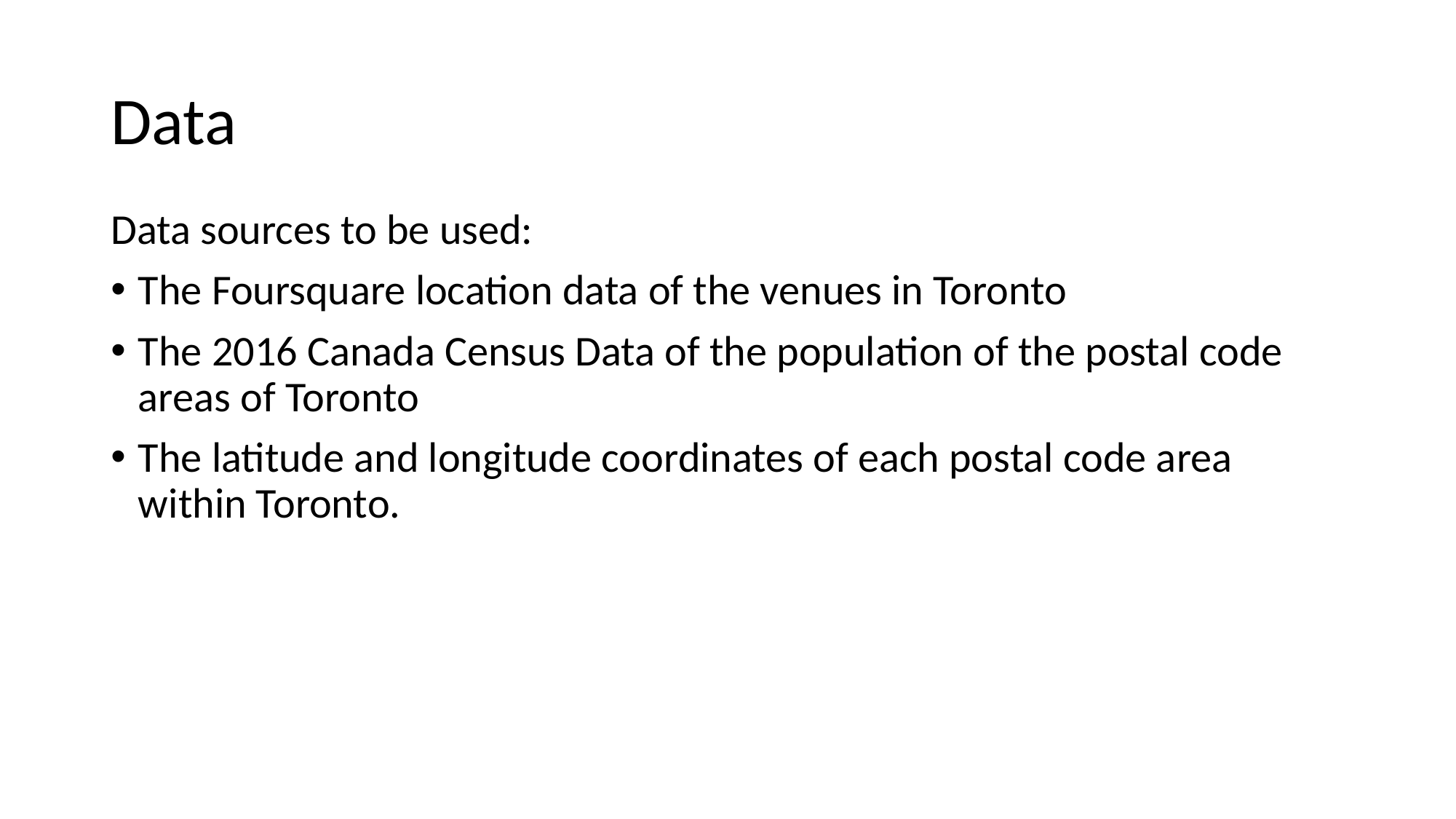

# Data
Data sources to be used:
The Foursquare location data of the venues in Toronto
The 2016 Canada Census Data of the population of the postal code areas of Toronto
The latitude and longitude coordinates of each postal code area within Toronto.